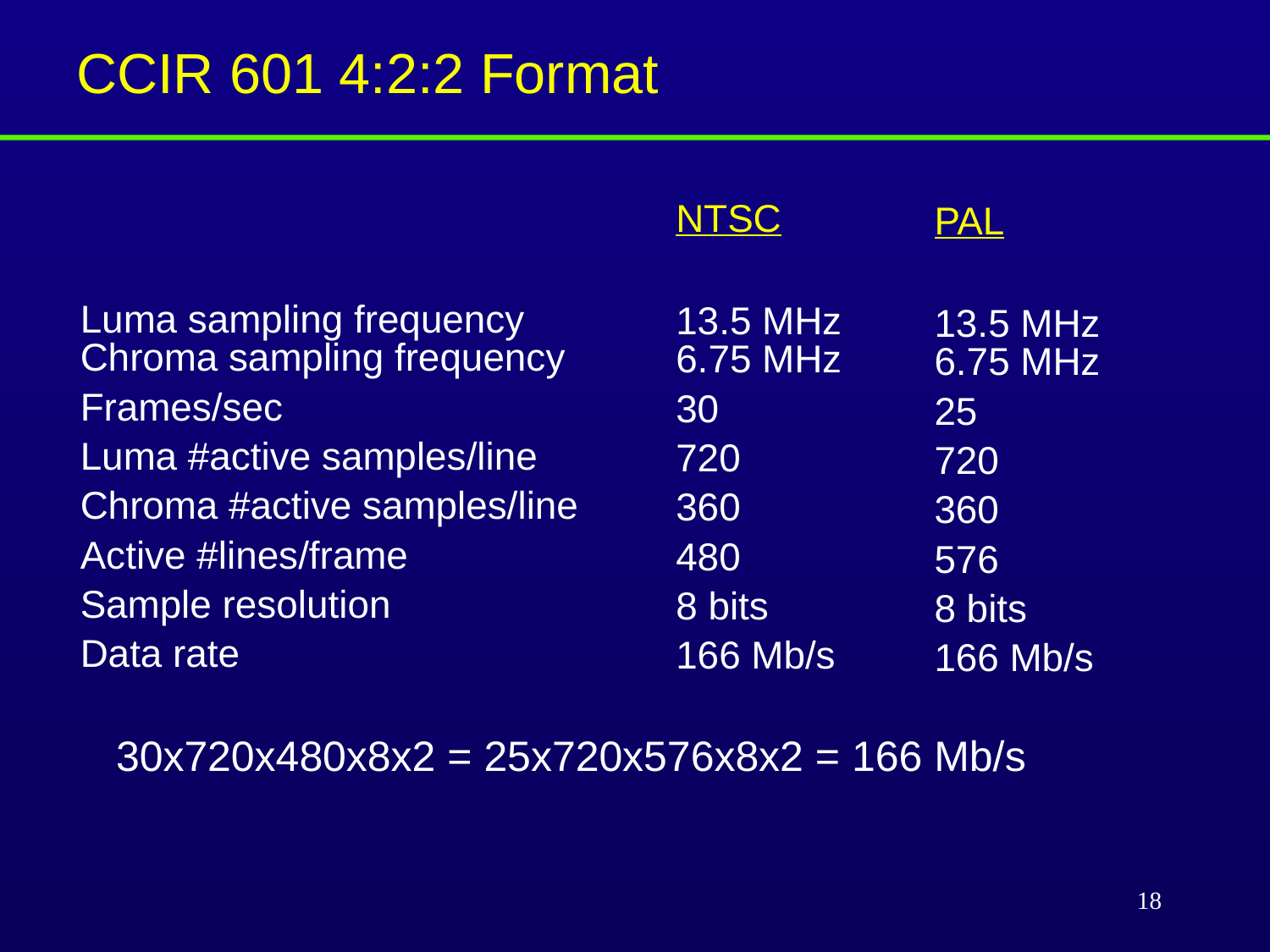

CCIR 601 4:2:2 Format
NTSC

13.5 MHz
6.75 MHz
30
720
360
480
8 bits
166 Mb/s

Luma sampling frequency
Chroma sampling frequency
Frames/sec
Luma #active samples/line
Chroma #active samples/line
Active #lines/frame
Sample resolution
Data rate
PAL

13.5 MHz
6.75 MHz
25
720
360
576
8 bits
166 Mb/s
30x720x480x8x2 = 25x720x576x8x2 = 166 Mb/s
18